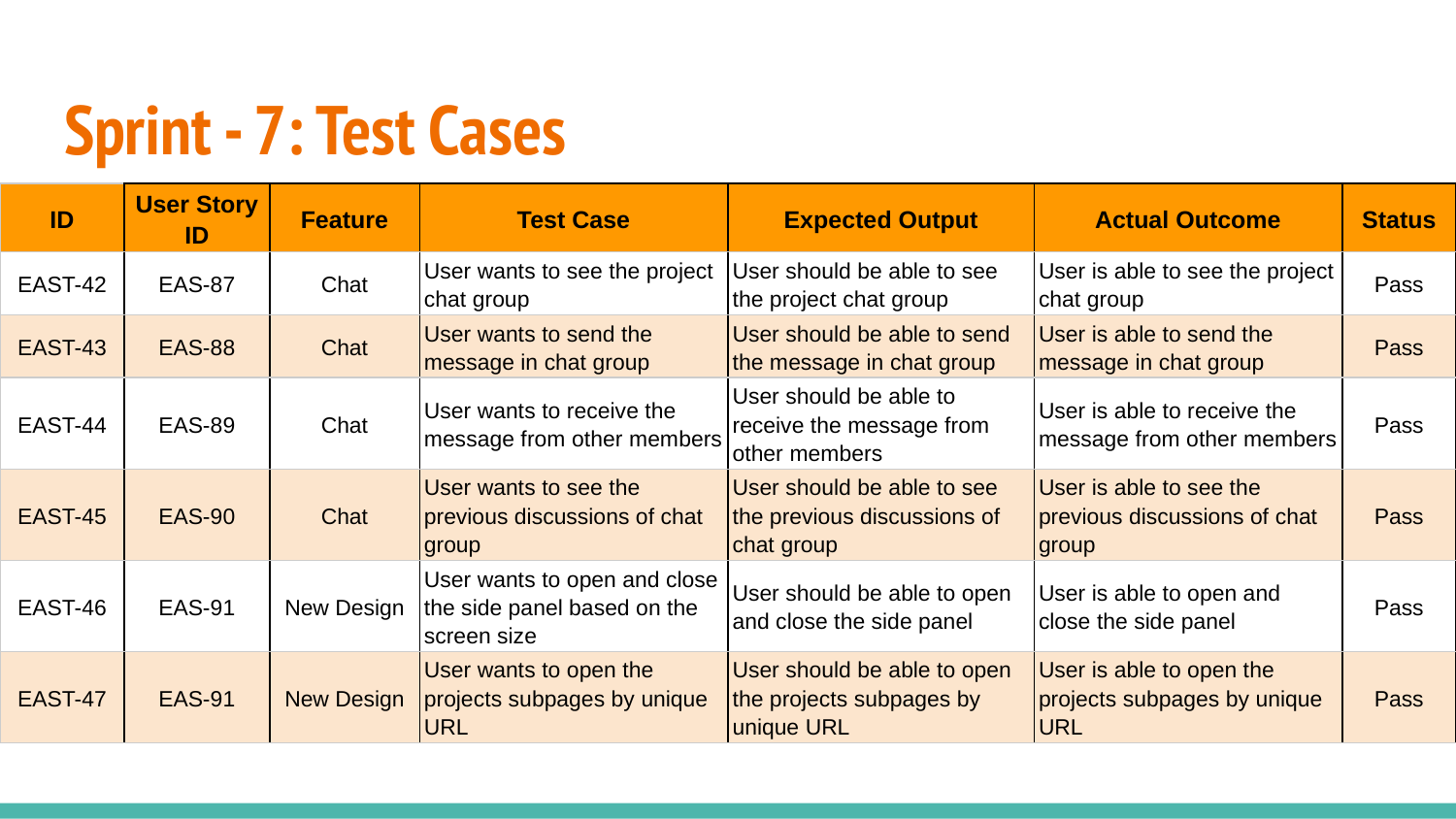

# Sprint - 7: Test Cases
| ID | User Story ID | Feature | Test Case | Expected Output | Actual Outcome | Status |
| --- | --- | --- | --- | --- | --- | --- |
| EAST-42 | EAS-87 | Chat | User wants to see the project chat group | User should be able to see the project chat group | User is able to see the project chat group | Pass |
| EAST-43 | EAS-88 | Chat | User wants to send the message in chat group | User should be able to send the message in chat group | User is able to send the message in chat group | Pass |
| EAST-44 | EAS-89 | Chat | User wants to receive the message from other members | User should be able to receive the message from other members | User is able to receive the message from other members | Pass |
| EAST-45 | EAS-90 | Chat | User wants to see the previous discussions of chat group | User should be able to see the previous discussions of chat group | User is able to see the previous discussions of chat group | Pass |
| EAST-46 | EAS-91 | New Design | User wants to open and close the side panel based on the screen size | User should be able to open and close the side panel | User is able to open and close the side panel | Pass |
| EAST-47 | EAS-91 | New Design | User wants to open the projects subpages by unique URL | User should be able to open the projects subpages by unique URL | User is able to open the projects subpages by unique URL | Pass |